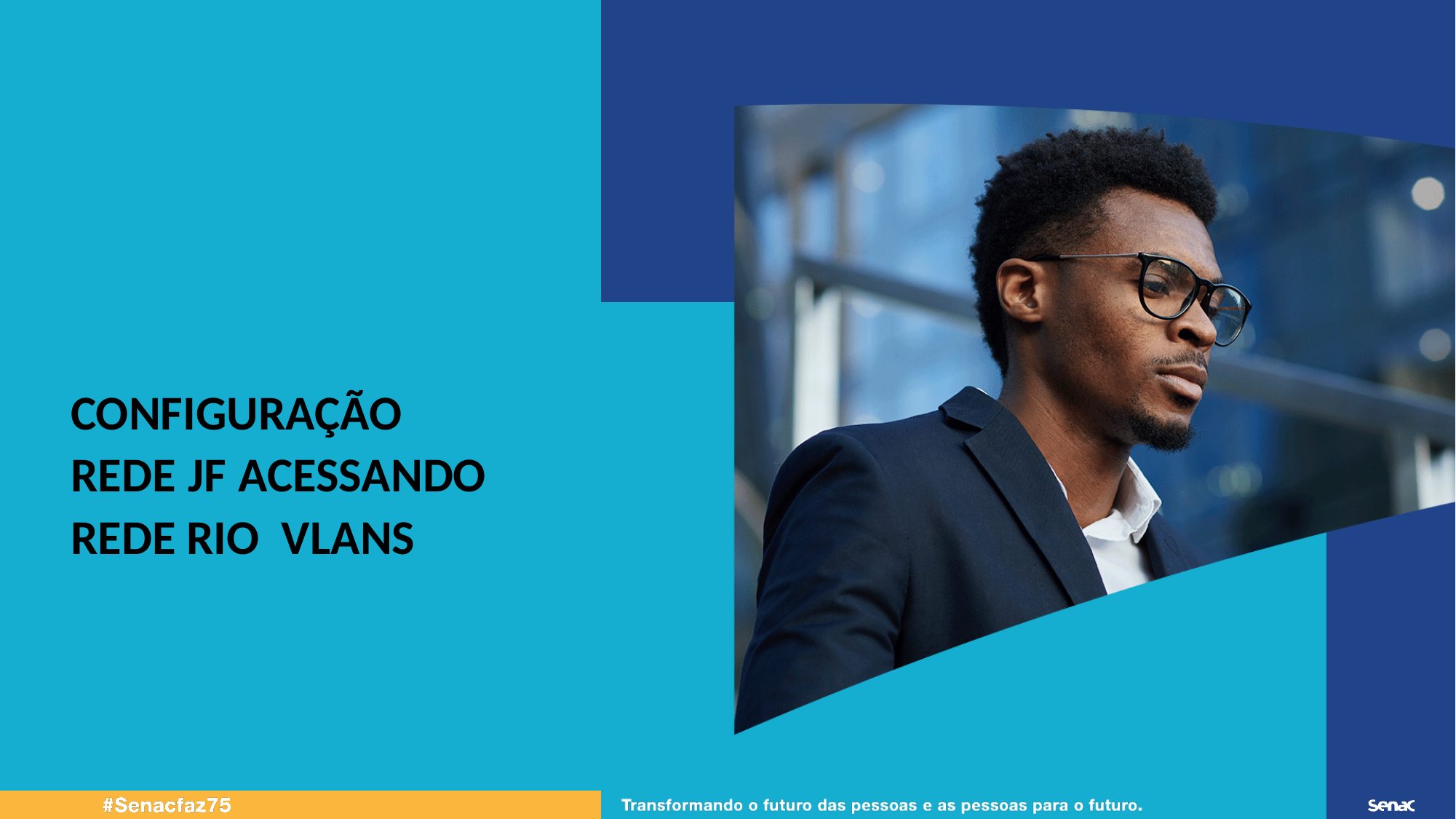

CONFIGURAÇÃO REDE JF ACESSANDO REDE RIO  VLANS